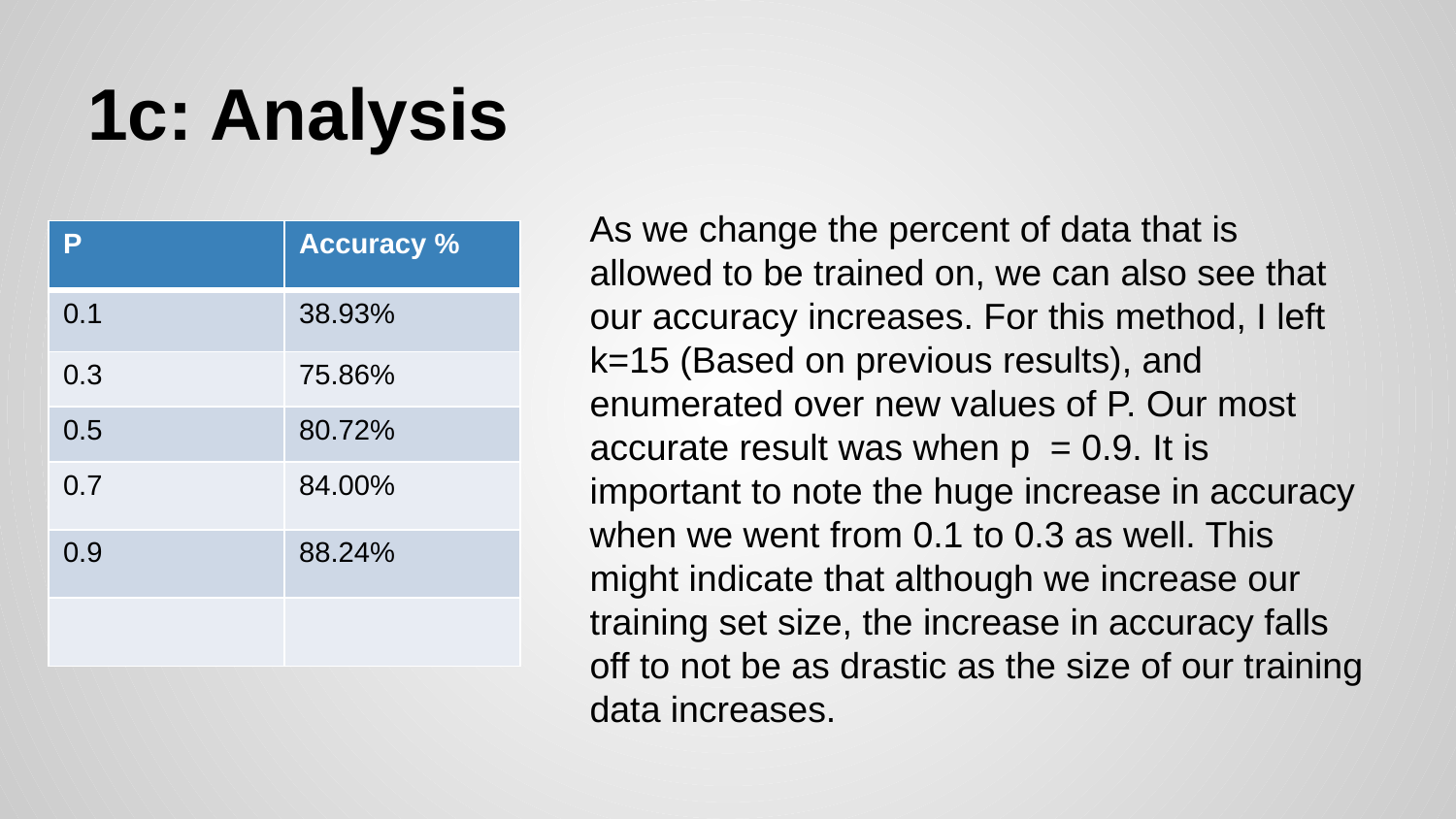

# 1c: Analysis
As we change the percent of data that is allowed to be trained on, we can also see that our accuracy increases. For this method, I left k=15 (Based on previous results), and enumerated over new values of P. Our most accurate result was when p  = 0.9. It is important to note the huge increase in accuracy when we went from 0.1 to 0.3 as well. This might indicate that although we increase our training set size, the increase in accuracy falls off to not be as drastic as the size of our training data increases.
| P | Accuracy % |
| --- | --- |
| 0.1 | 38.93% |
| 0.3 | 75.86% |
| 0.5 | 80.72% |
| 0.7 | 84.00% |
| 0.9 | 88.24% |
|  |  |